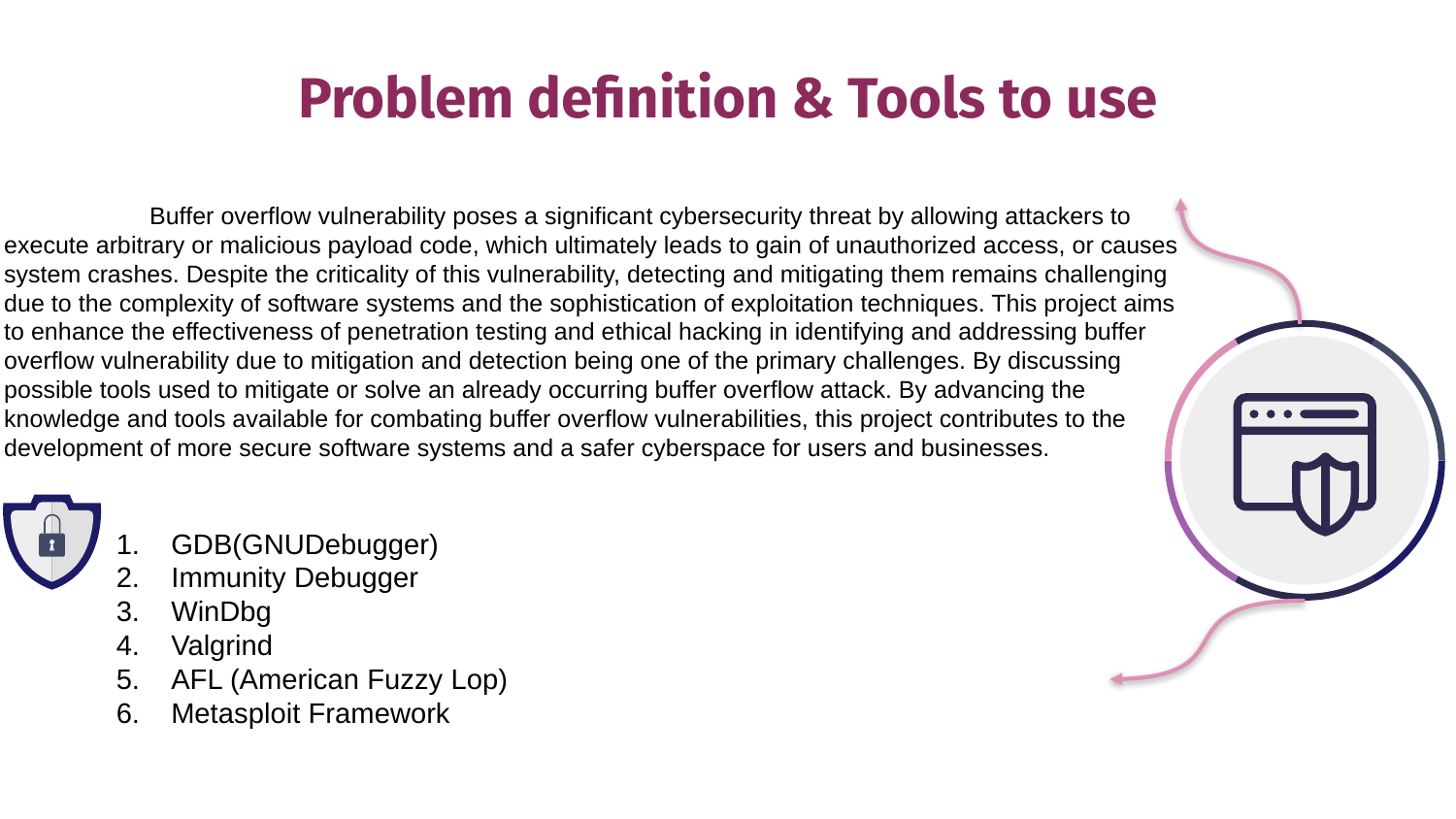

# Problem definition & Tools to use
	Buffer overflow vulnerability poses a significant cybersecurity threat by allowing attackers to execute arbitrary or malicious payload code, which ultimately leads to gain of unauthorized access, or causes system crashes. Despite the criticality of this vulnerability, detecting and mitigating them remains challenging due to the complexity of software systems and the sophistication of exploitation techniques. This project aims to enhance the effectiveness of penetration testing and ethical hacking in identifying and addressing buffer overflow vulnerability due to mitigation and detection being one of the primary challenges. By discussing possible tools used to mitigate or solve an already occurring buffer overflow attack. By advancing the knowledge and tools available for combating buffer overflow vulnerabilities, this project contributes to the development of more secure software systems and a safer cyberspace for users and businesses.

GDB(GNUDebugger)
Immunity Debugger
WinDbg
Valgrind
AFL (American Fuzzy Lop)
Metasploit Framework